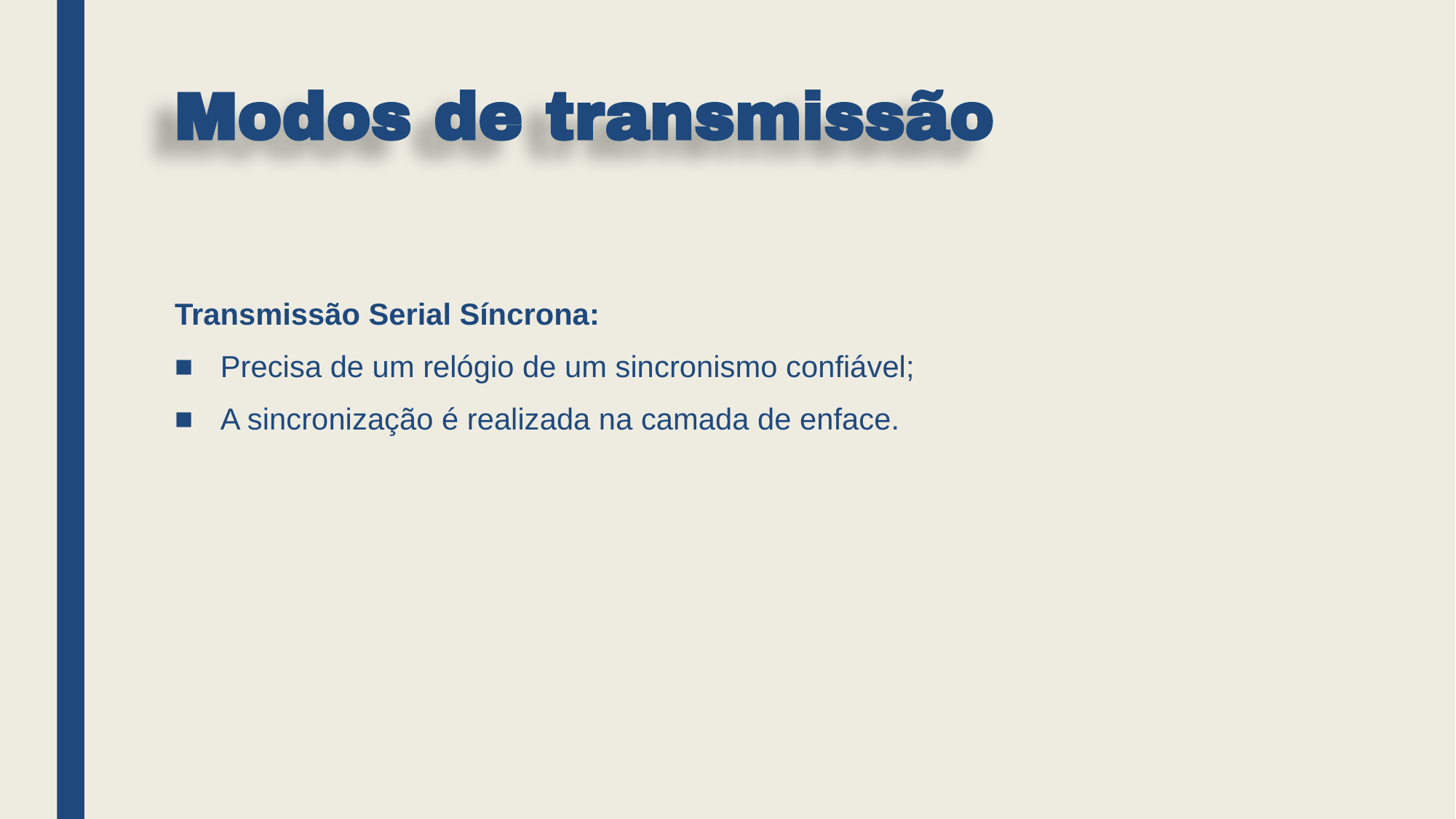

# Modos de transmissão
Transmissão Serial Síncrona:
Precisa de um relógio de um sincronismo confiável;
A sincronização é realizada na camada de enface.